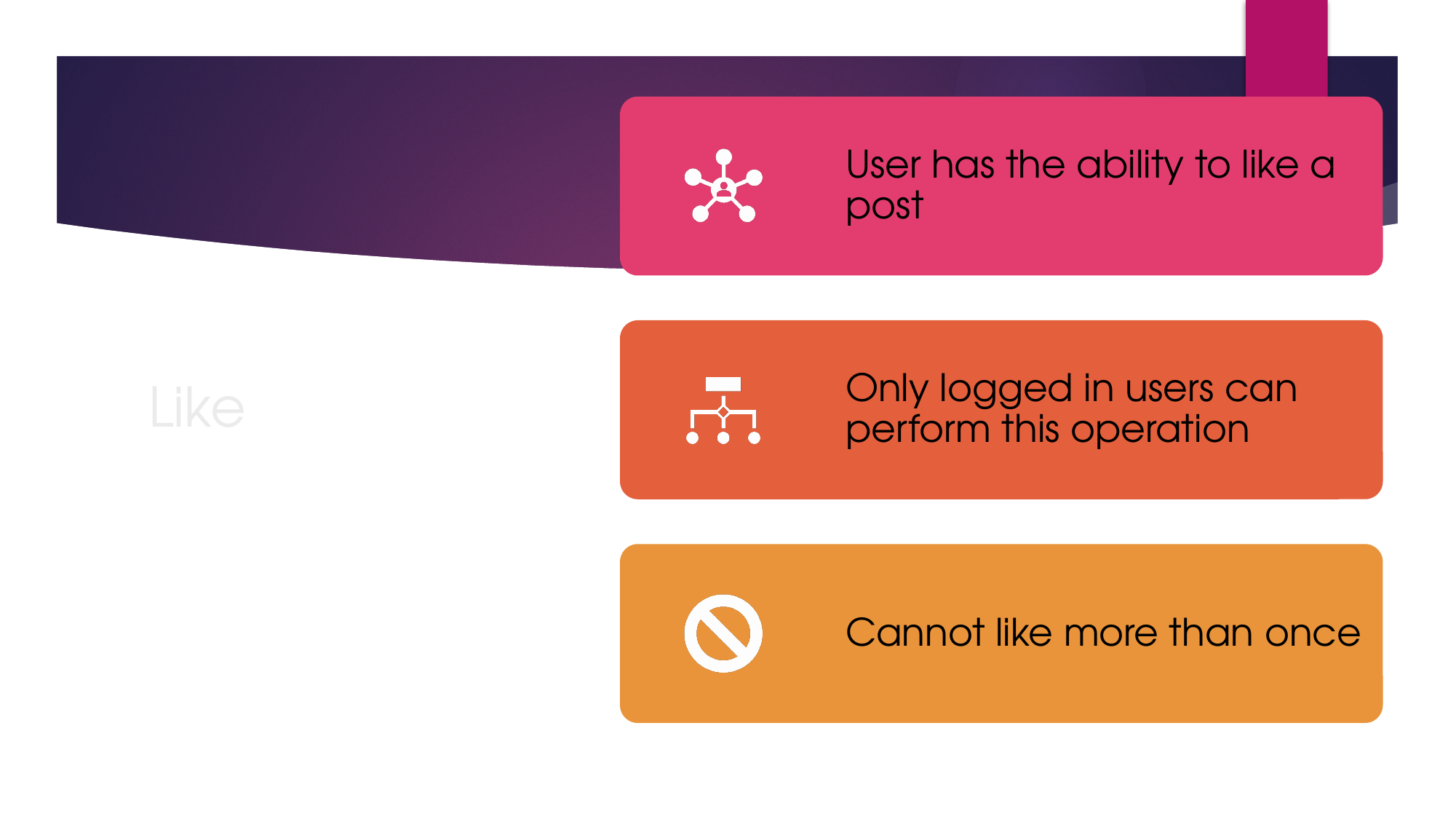

User has the ability to like a post
Only logged in users can perform this operation
Cannot like more than once
# Like